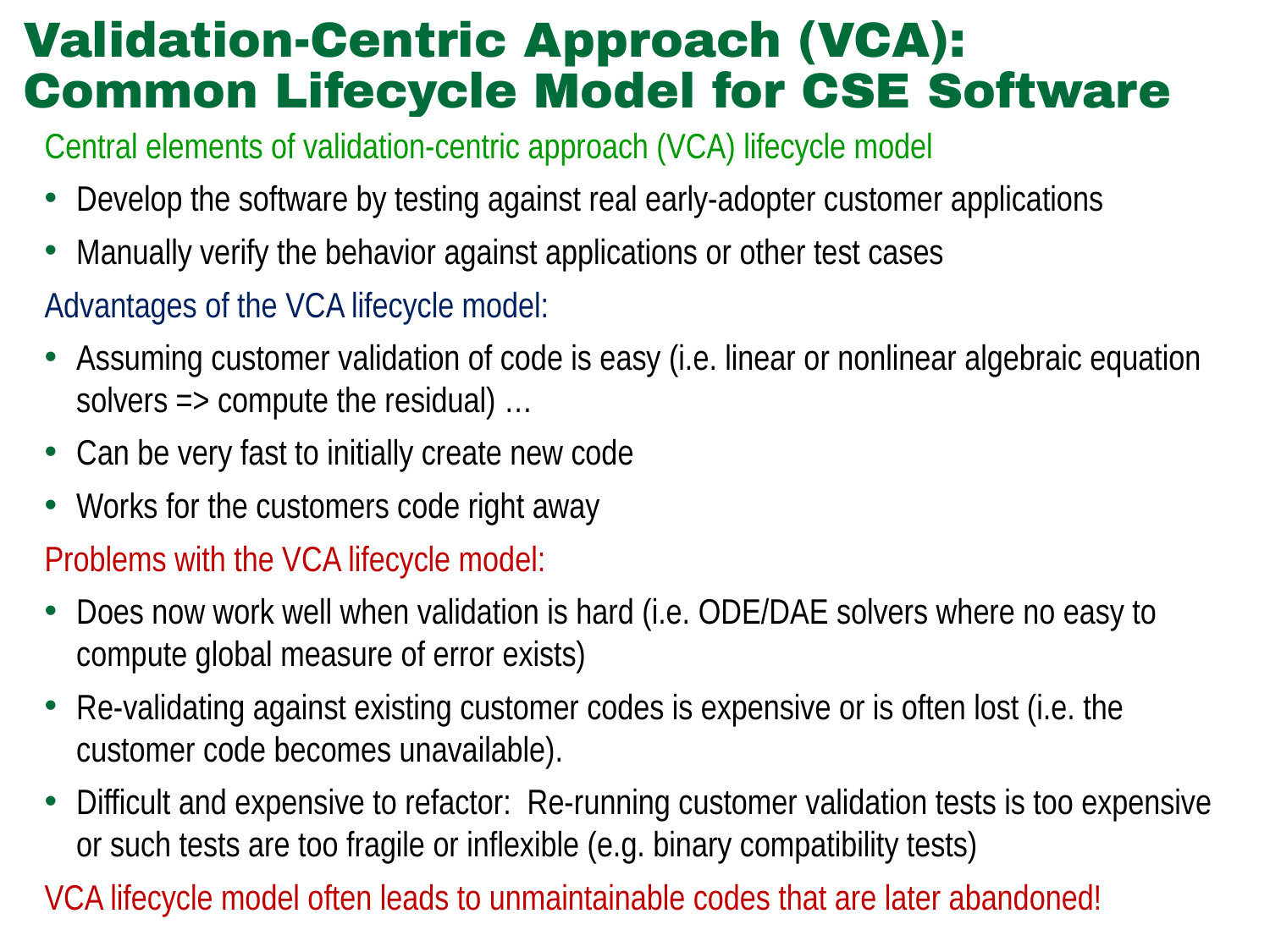

Validation-Centric Approach (VCA):
Common Lifecycle Model for CSE Software
Central elements of validation-centric approach (VCA) lifecycle model
Develop the software by testing against real early-adopter customer applications
Manually verify the behavior against applications or other test cases
Advantages of the VCA lifecycle model:
Assuming customer validation of code is easy (i.e. linear or nonlinear algebraic equation solvers => compute the residual) …
Can be very fast to initially create new code
Works for the customers code right away
Problems with the VCA lifecycle model:
Does now work well when validation is hard (i.e. ODE/DAE solvers where no easy to compute global measure of error exists)
Re-validating against existing customer codes is expensive or is often lost (i.e. the customer code becomes unavailable).
Difficult and expensive to refactor:  Re-running customer validation tests is too expensive or such tests are too fragile or inflexible (e.g. binary compatibility tests)
VCA lifecycle model often leads to unmaintainable codes that are later abandoned!